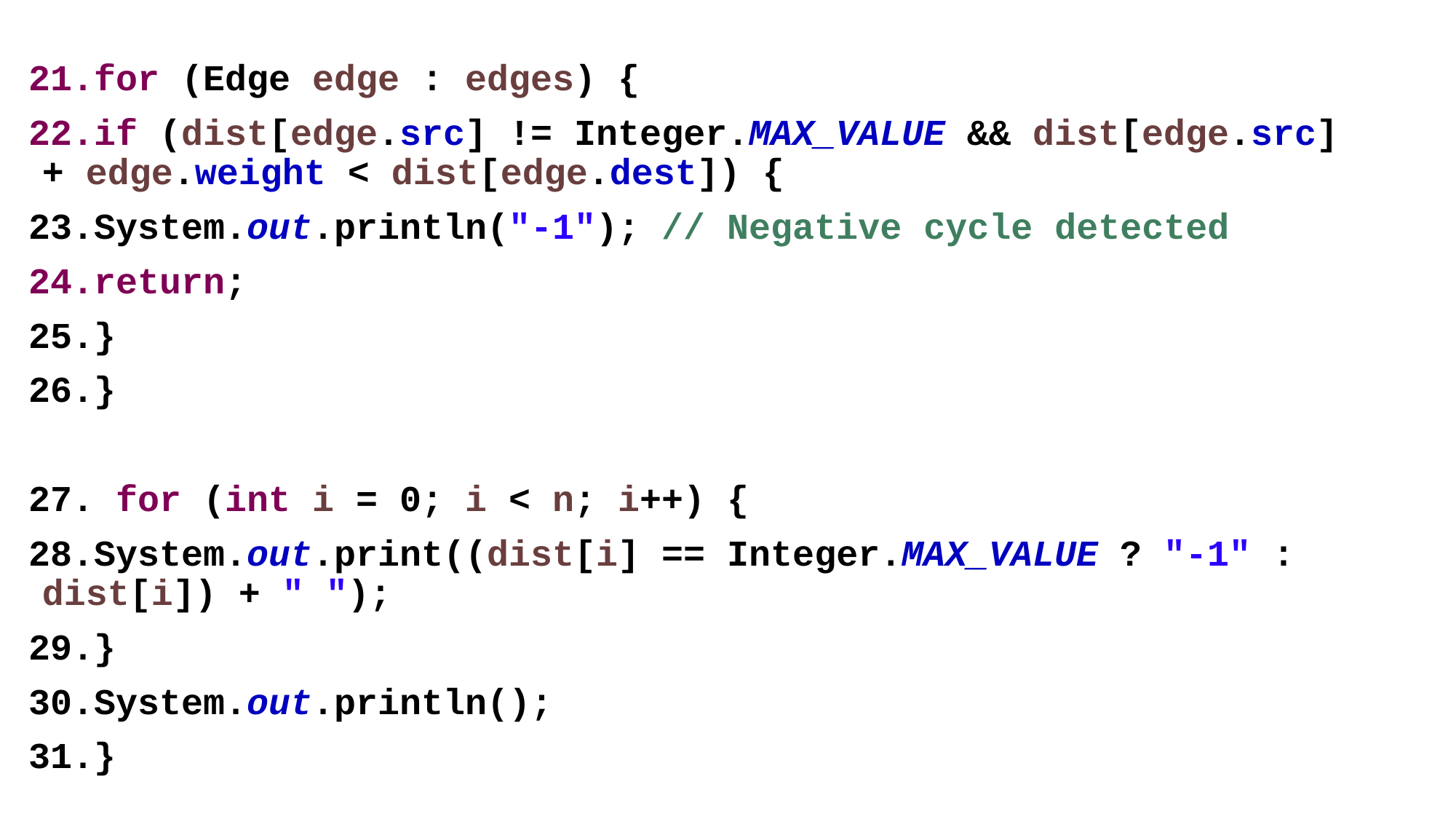

for (Edge edge : edges) {
if (dist[edge.src] != Integer.MAX_VALUE && dist[edge.src] + edge.weight < dist[edge.dest]) {
System.out.println("-1"); // Negative cycle detected
return;
}
}

 for (int i = 0; i < n; i++) {
System.out.print((dist[i] == Integer.MAX_VALUE ? "-1" : dist[i]) + " ");
}
System.out.println();
}